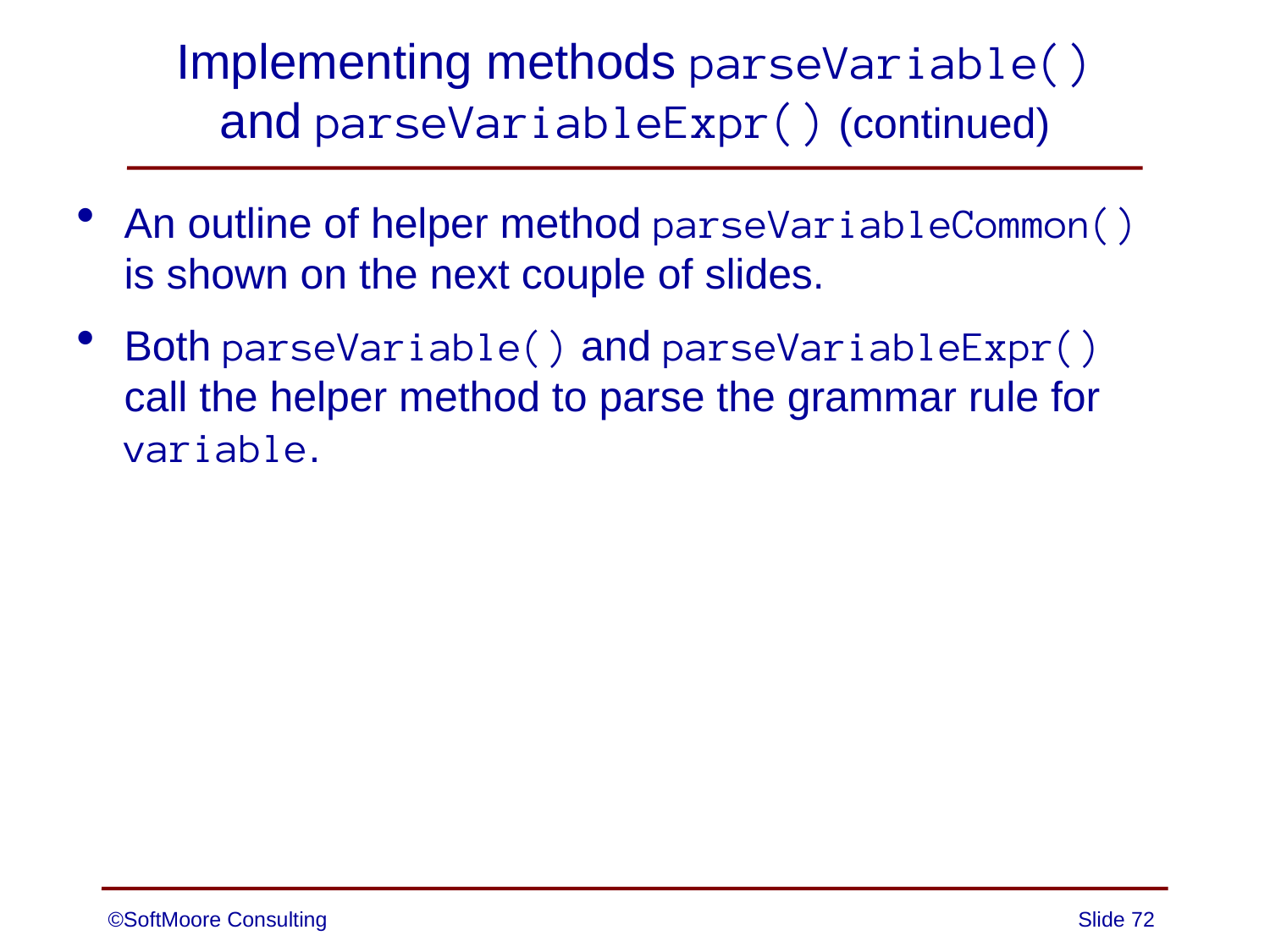

# Implementing methods parseVariable() and parseVariableExpr() (continued)
An outline of helper method parseVariableCommon()
is shown on the next couple of slides.
Both parseVariable() and parseVariableExpr()
call the helper method to parse the grammar rule for variable.
©SoftMoore Consulting
Slide 72